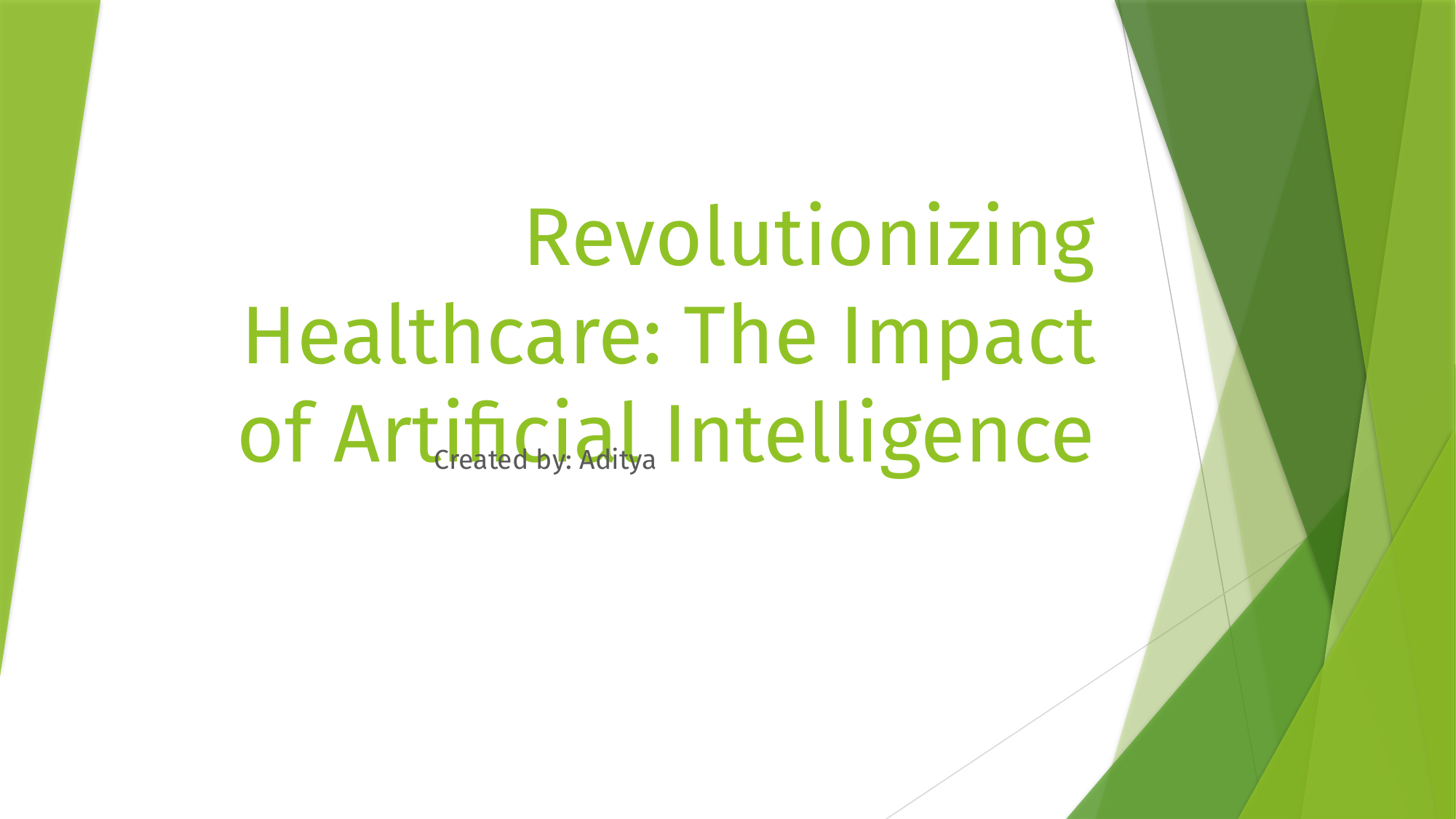

# Revolutionizing Healthcare: The Impact of Artificial Intelligence
Created by: Aditya